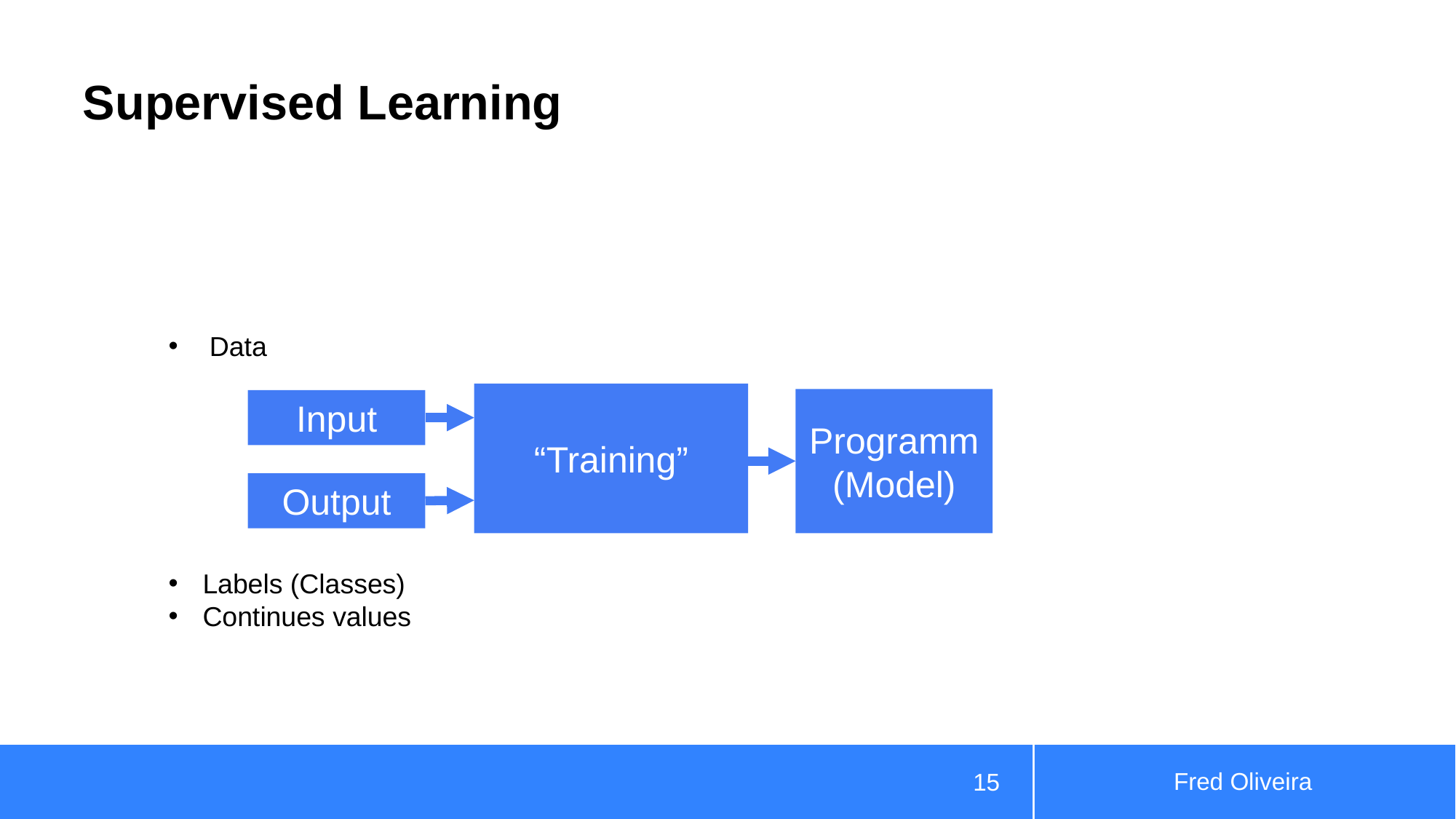

# Supervised Learning

Data
“Training”
Programm (Model)
Input
Output
Labels (Classes)
Continues values
Fred Oliveira

15